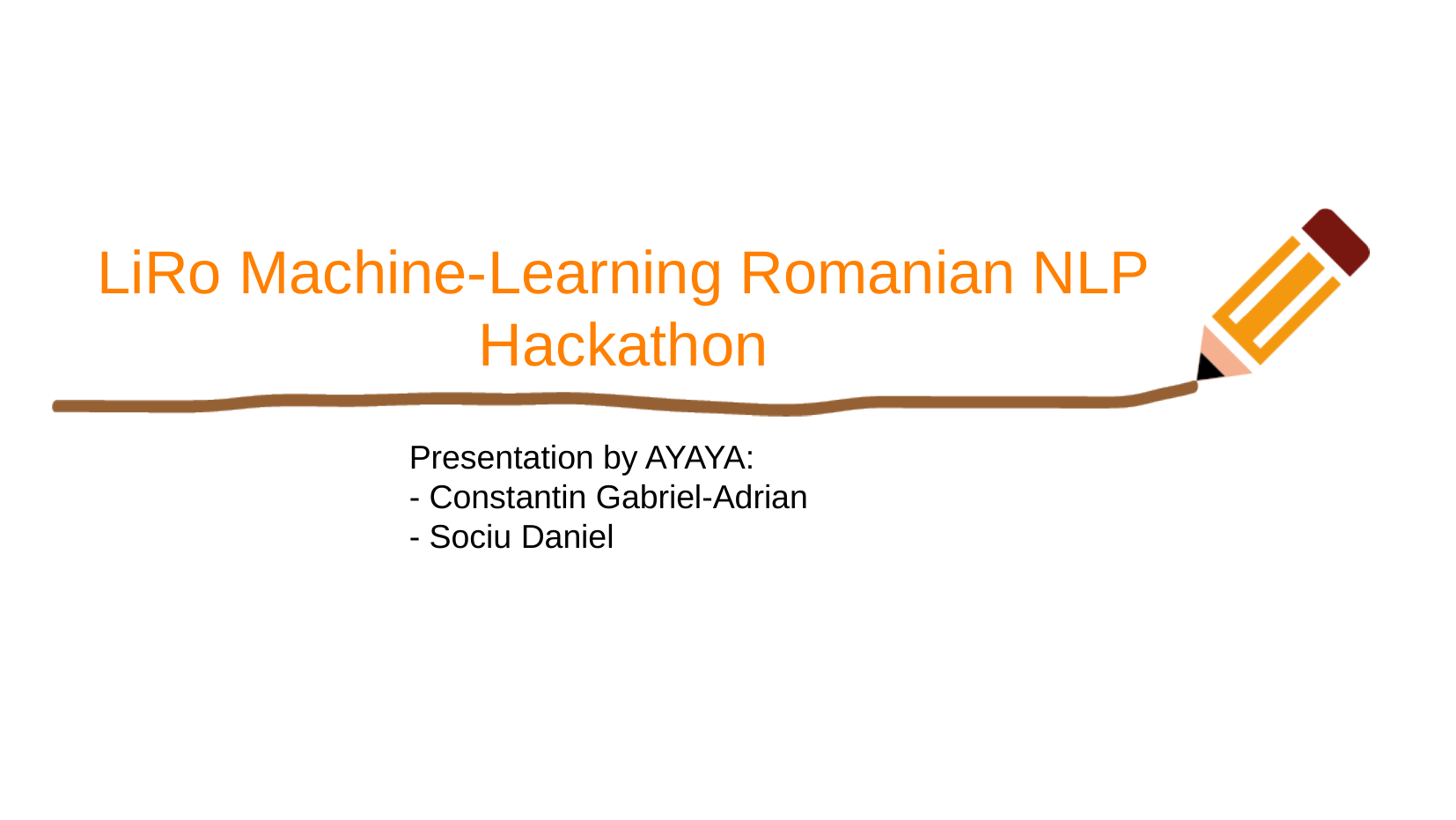

# LiRo Machine-Learning Romanian NLP Hackathon
Presentation by AYAYA:
- Constantin Gabriel-Adrian
- Sociu Daniel